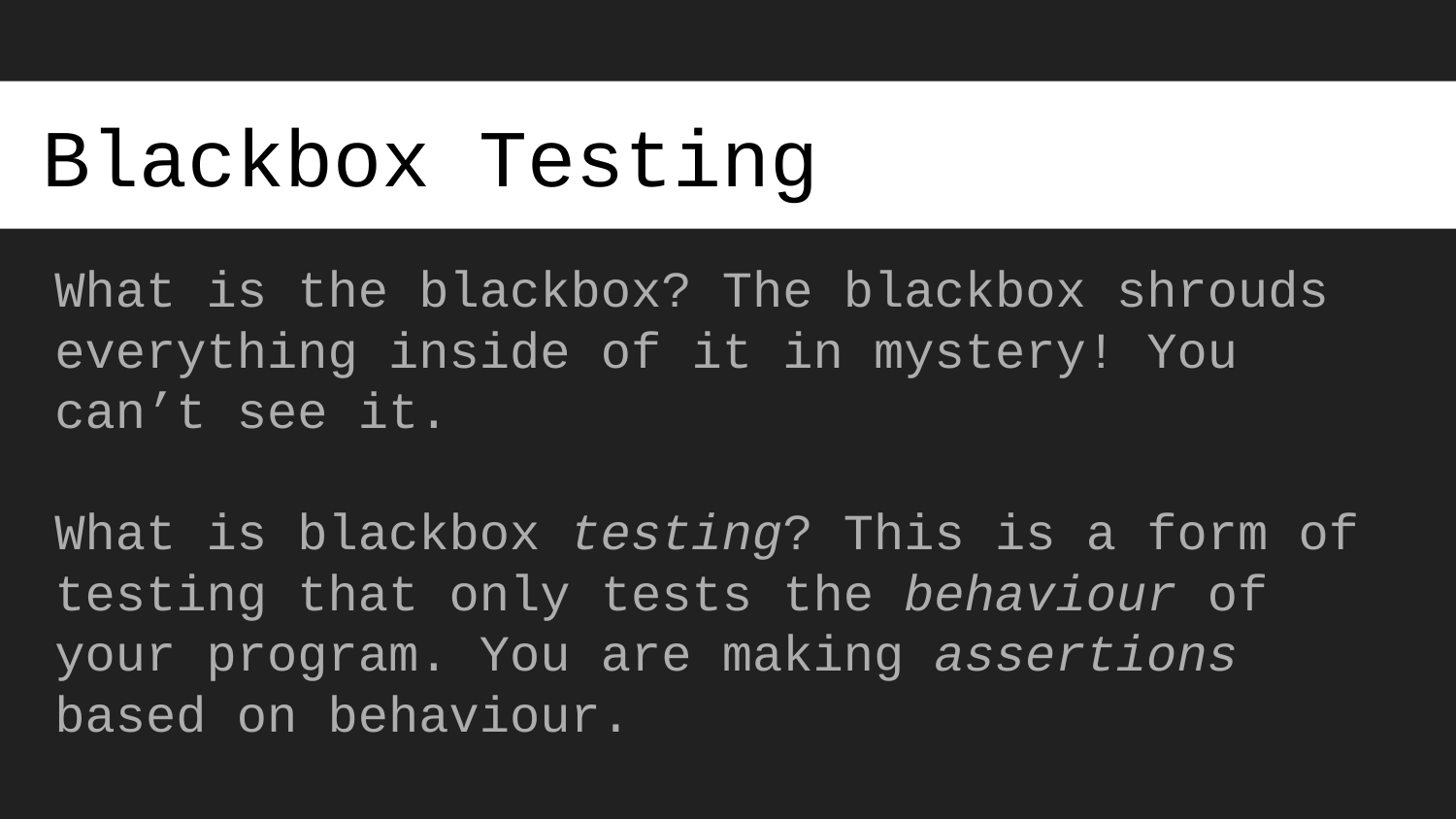

# Blackbox Testing
What is the blackbox? The blackbox shrouds everything inside of it in mystery! You can’t see it.

What is blackbox testing? This is a form of testing that only tests the behaviour of your program. You are making assertions based on behaviour.